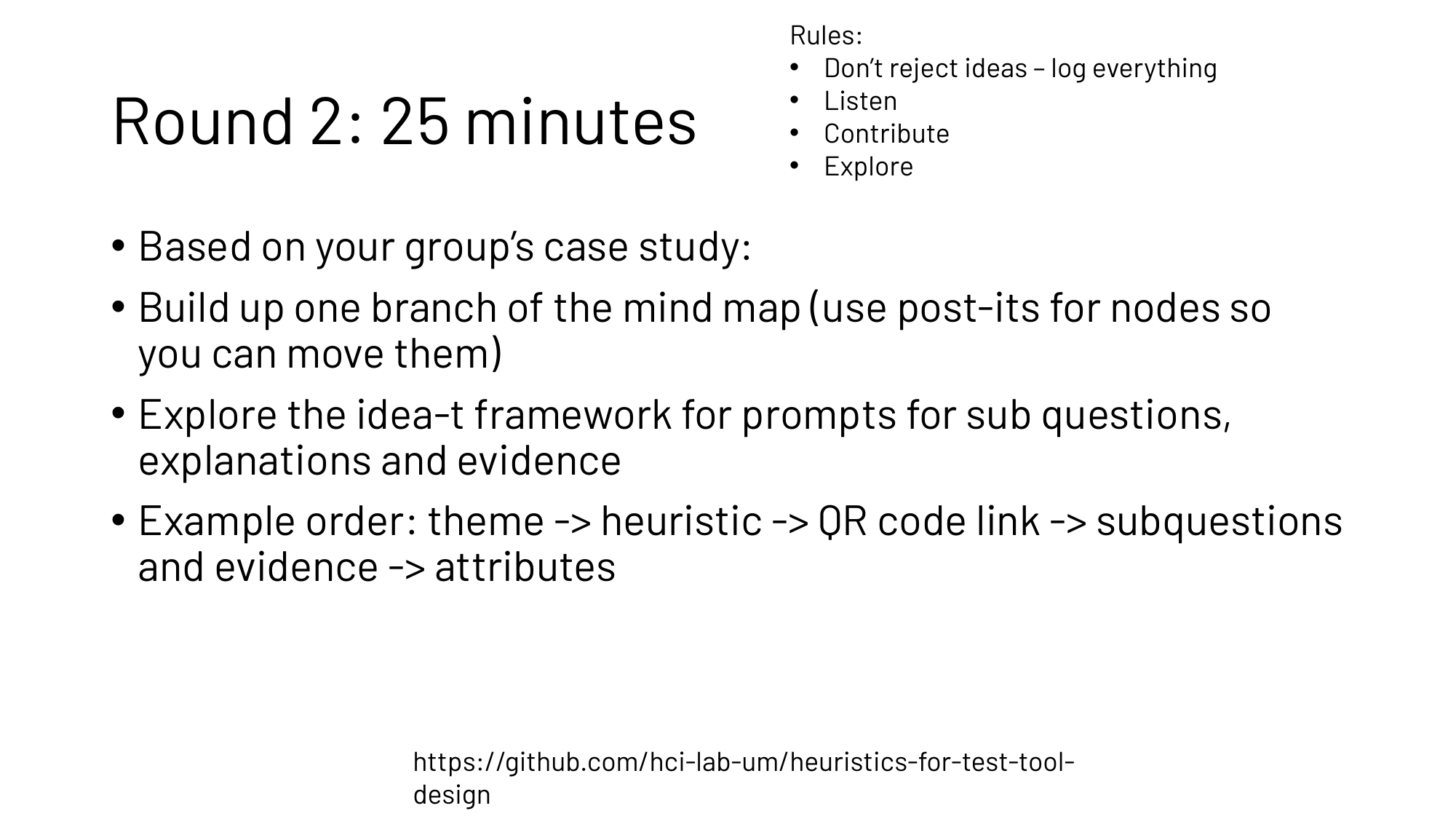

Rules:
Don’t reject ideas – log everything
Listen
Contribute
Explore
# Round 2: 25 minutes
Based on your group’s case study:
Build up one branch of the mind map (use post-its for nodes so you can move them)
Explore the idea-t framework for prompts for sub questions, explanations and evidence
Example order: theme -> heuristic -> QR code link -> subquestions and evidence -> attributes
https://github.com/hci-lab-um/heuristics-for-test-tool-design